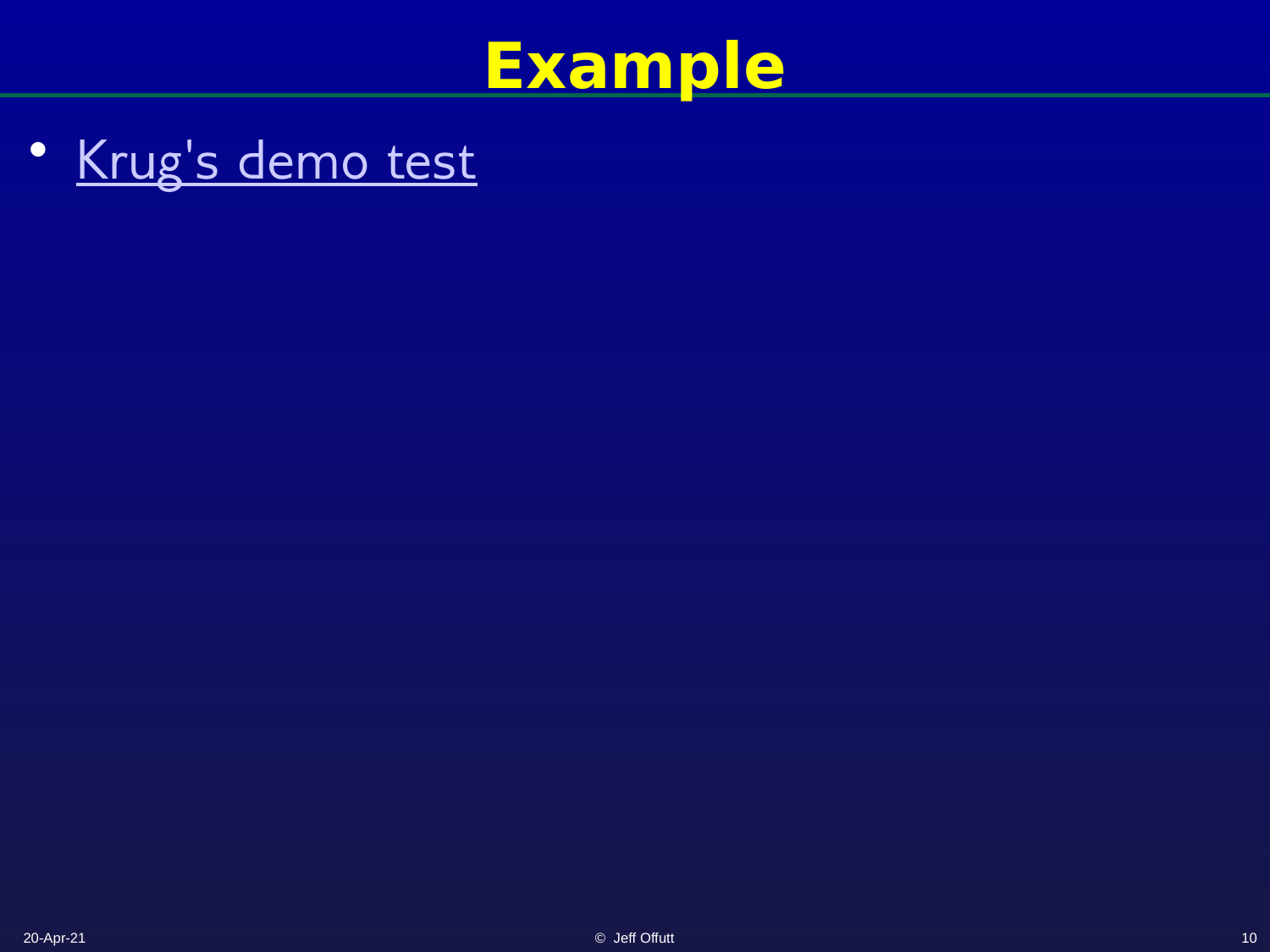

# Example
Krug's demo test
20-Apr-21
©  Jeff Offutt
10